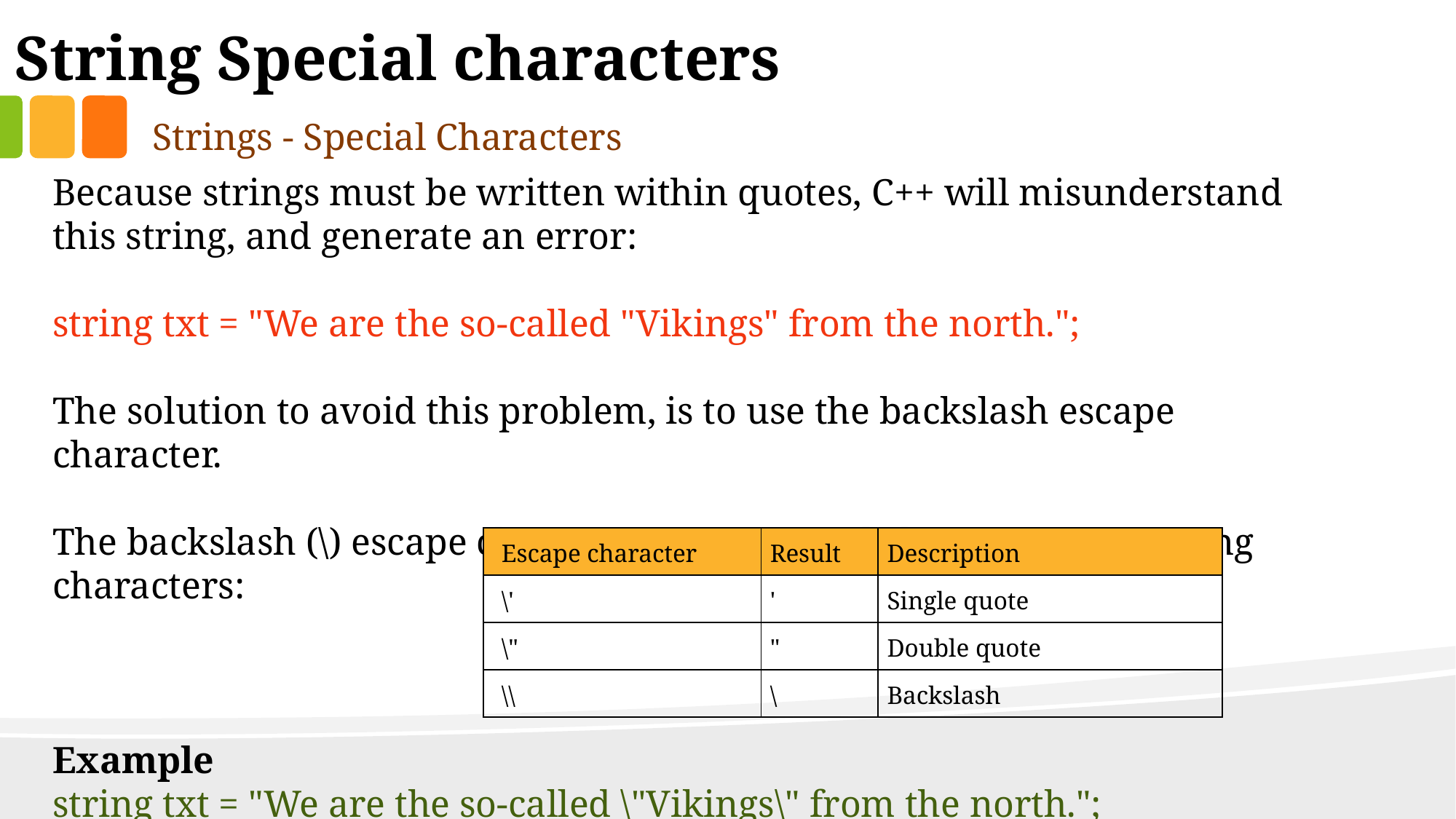

String Special characters
Strings - Special Characters
Because strings must be written within quotes, C++ will misunderstand this string, and generate an error:

string txt = "We are the so-called "Vikings" from the north.";

The solution to avoid this problem, is to use the backslash escape character.

The backslash (\) escape character turns special characters into string characters:

Example
string txt = "We are the so-called \"Vikings\" from the north.";
| Escape character | Result | Description |
| --- | --- | --- |
| \' | ' | Single quote |
| \" | " | Double quote |
| \\ | \ | Backslash |